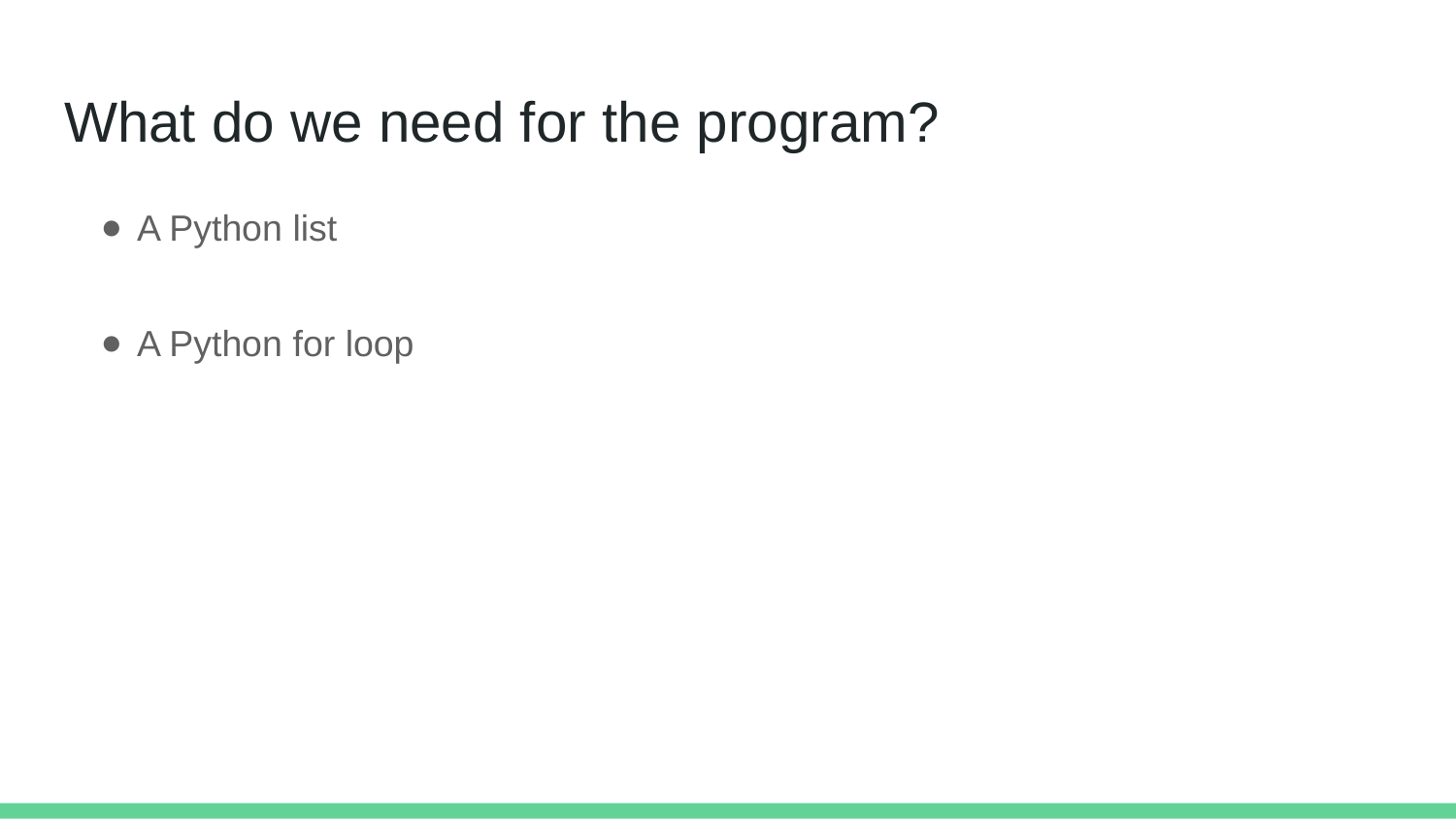

# What do we need for the program?
A Python list
A Python for loop